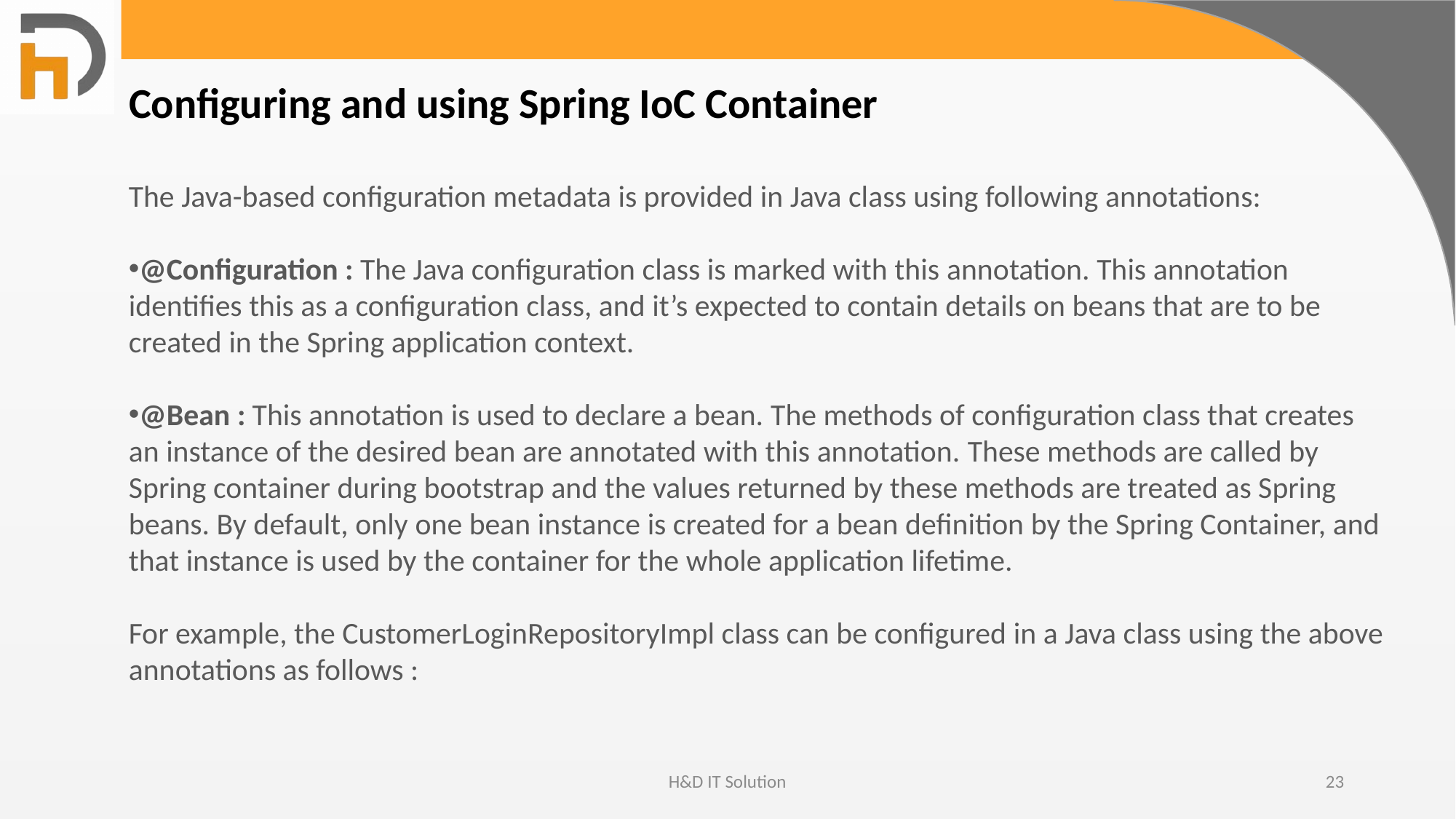

Configuring and using Spring IoC Container
The Java-based configuration metadata is provided in Java class using following annotations:

@Configuration : The Java configuration class is marked with this annotation. This annotation identifies this as a configuration class, and it’s expected to contain details on beans that are to be created in the Spring application context.

@Bean : This annotation is used to declare a bean. The methods of configuration class that creates an instance of the desired bean are annotated with this annotation. These methods are called by Spring container during bootstrap and the values returned by these methods are treated as Spring beans. By default, only one bean instance is created for a bean definition by the Spring Container, and that instance is used by the container for the whole application lifetime.

For example, the CustomerLoginRepositoryImpl class can be configured in a Java class using the above annotations as follows :
H&D IT Solution
23